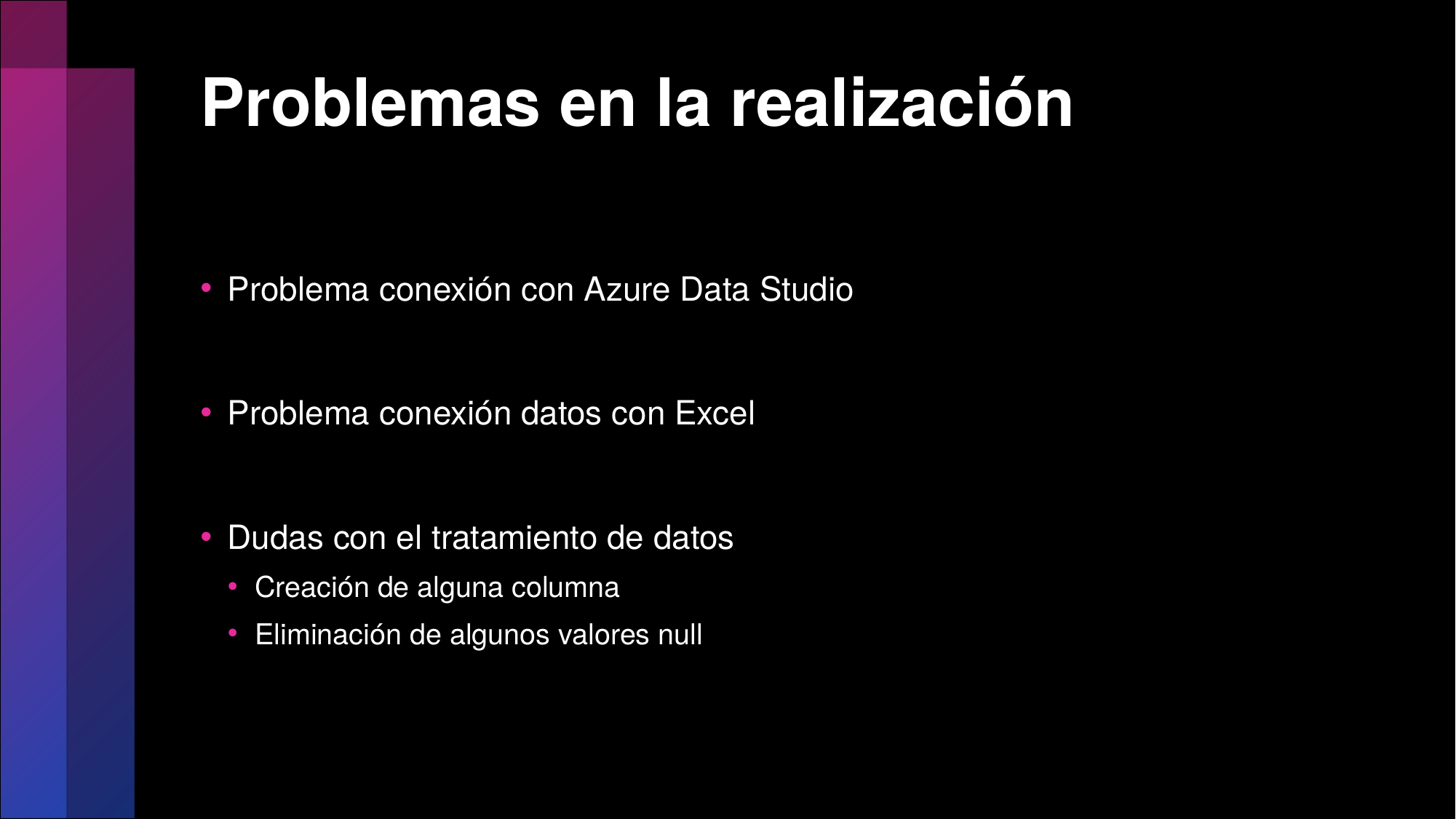

# Problemas en la realización
Problema conexión con Azure Data Studio

Problema conexión datos con Excel

Dudas con el tratamiento de datos
Creación de alguna columna
Eliminación de algunos valores null